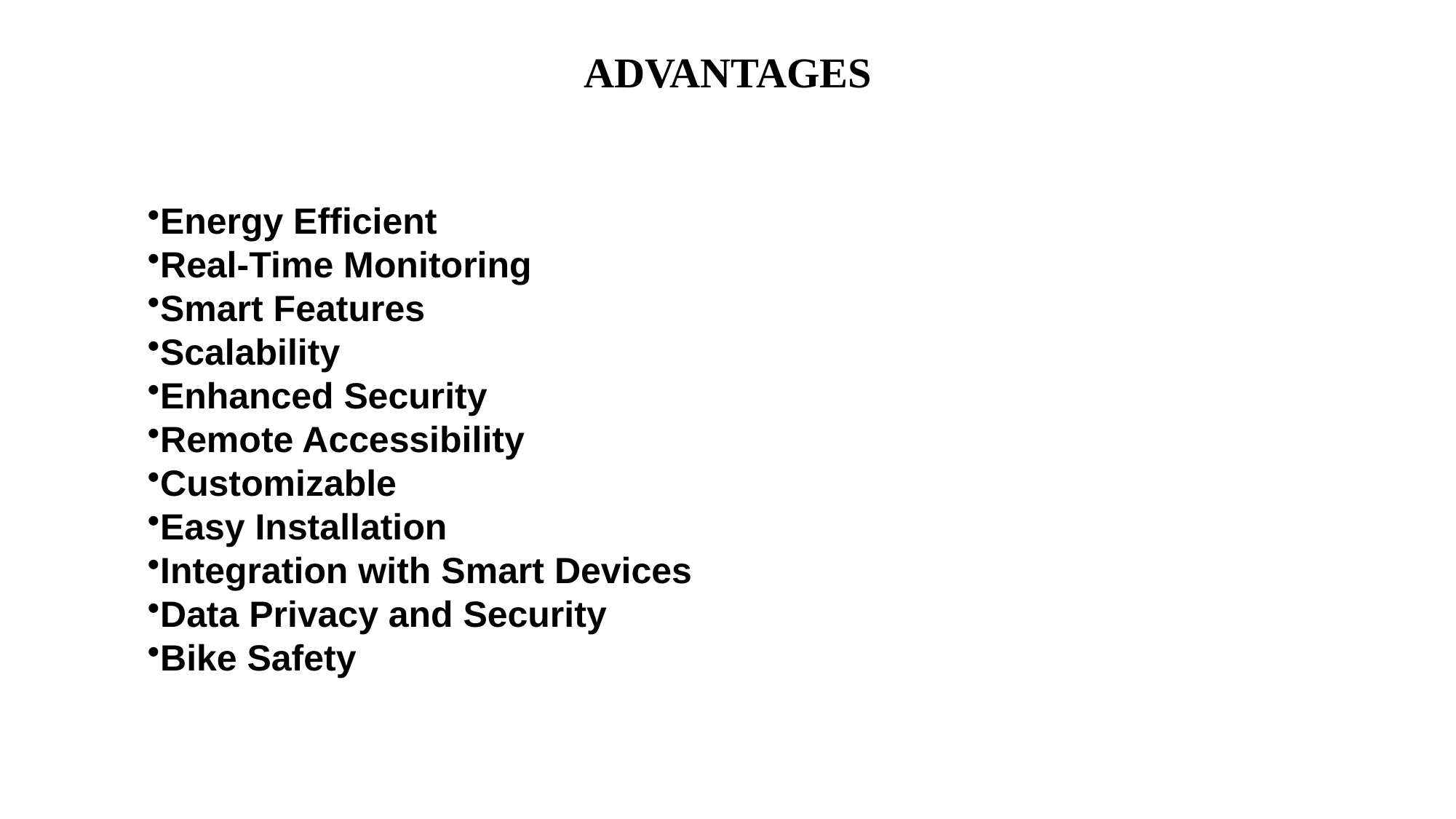

# ADVANTAGES

Energy Efficient
Real-Time Monitoring
Smart Features
Scalability
Enhanced Security
Remote Accessibility
Customizable
Easy Installation
Integration with Smart Devices
Data Privacy and Security
Bike Safety